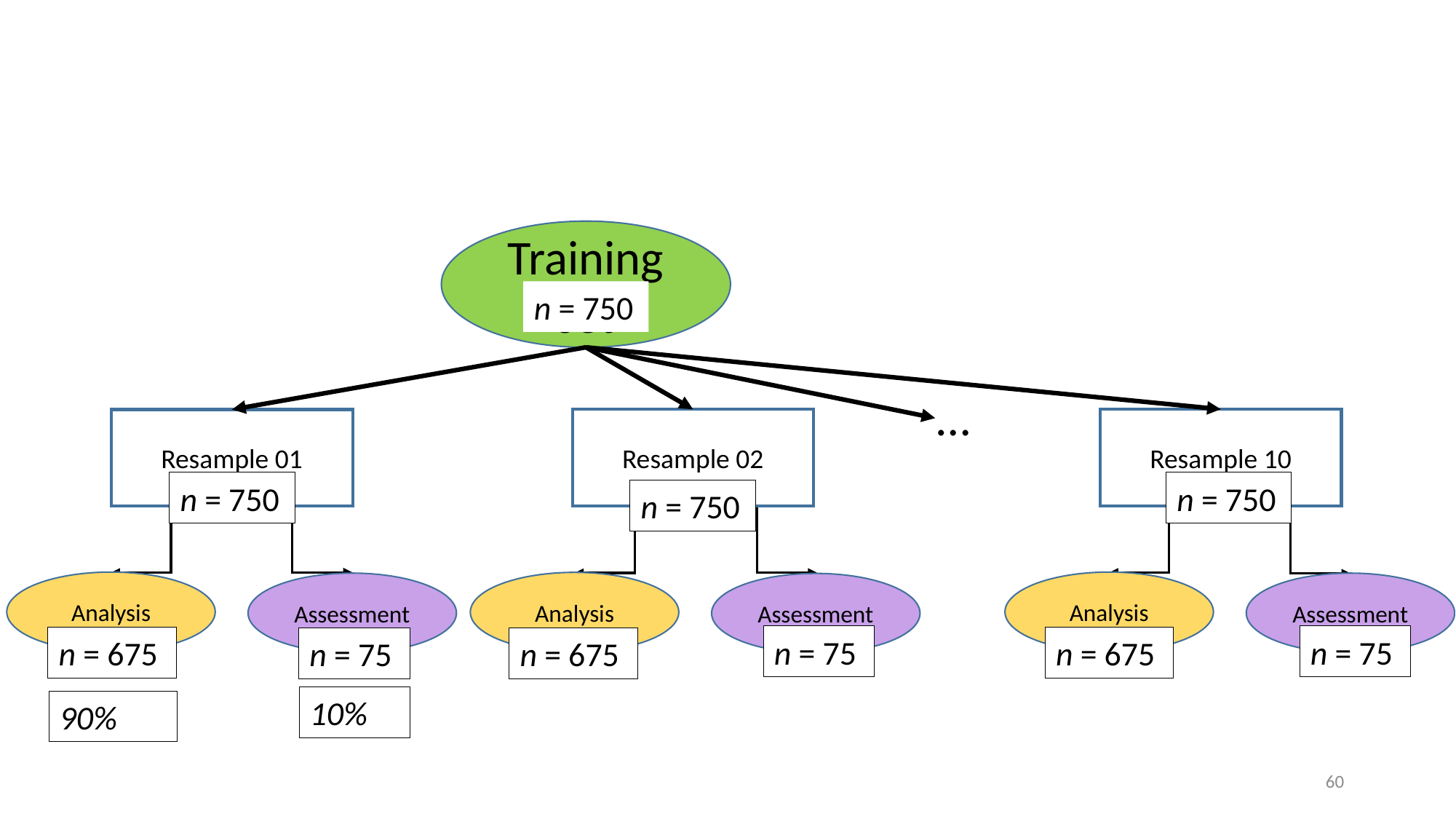

Training set
n = 750
…
Resample 10
Resample 02
Resample 01
n = 750
n = 750
n = 750
Analysis
Analysis
Analysis
Assessment
Assessment
Assessment
n = 75
n = 75
n = 675
n = 675
n = 75
n = 675
10%
90%
60